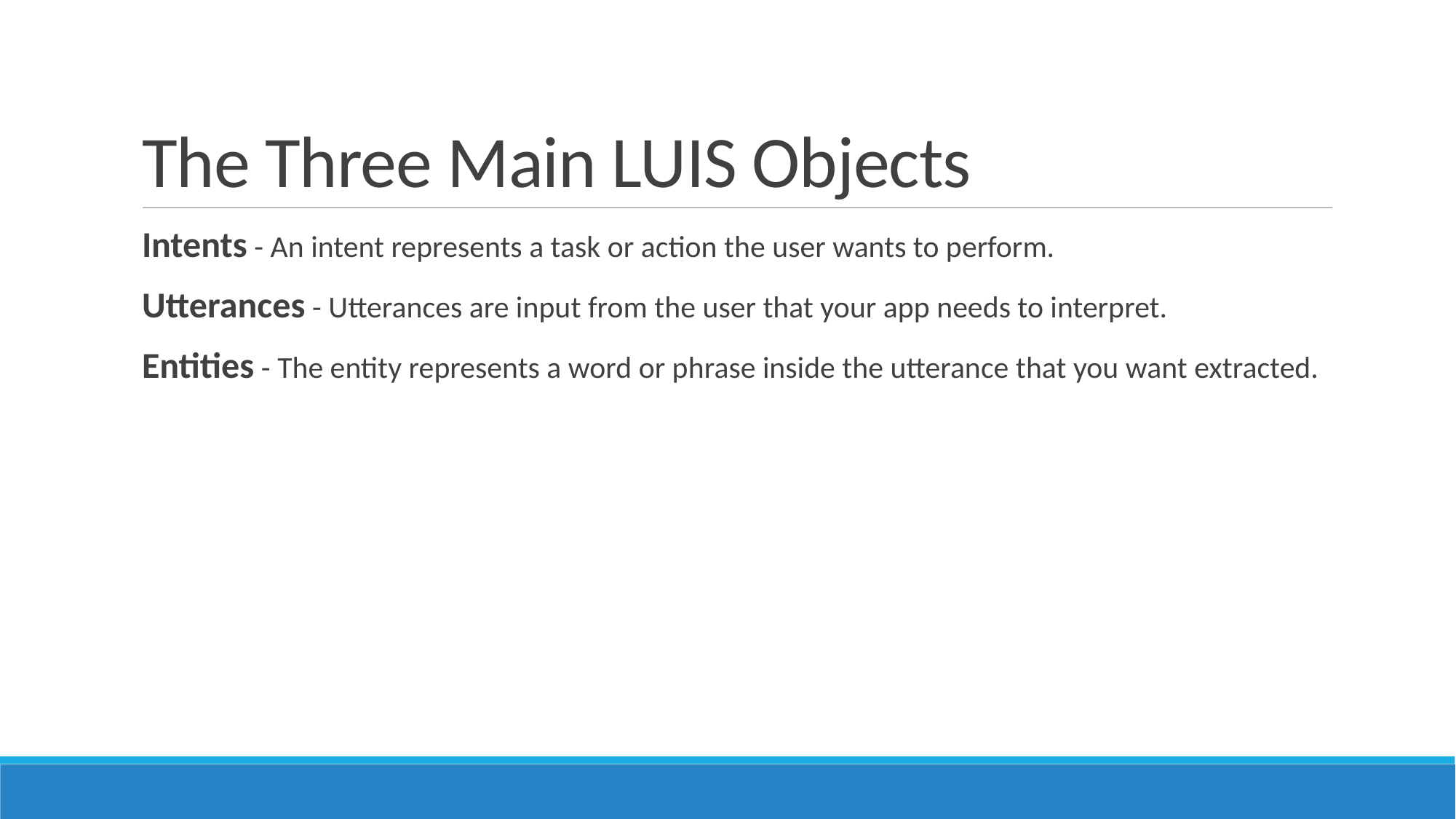

# The Three Main LUIS Objects
Intents - An intent represents a task or action the user wants to perform.
Utterances - Utterances are input from the user that your app needs to interpret.
Entities - The entity represents a word or phrase inside the utterance that you want extracted.